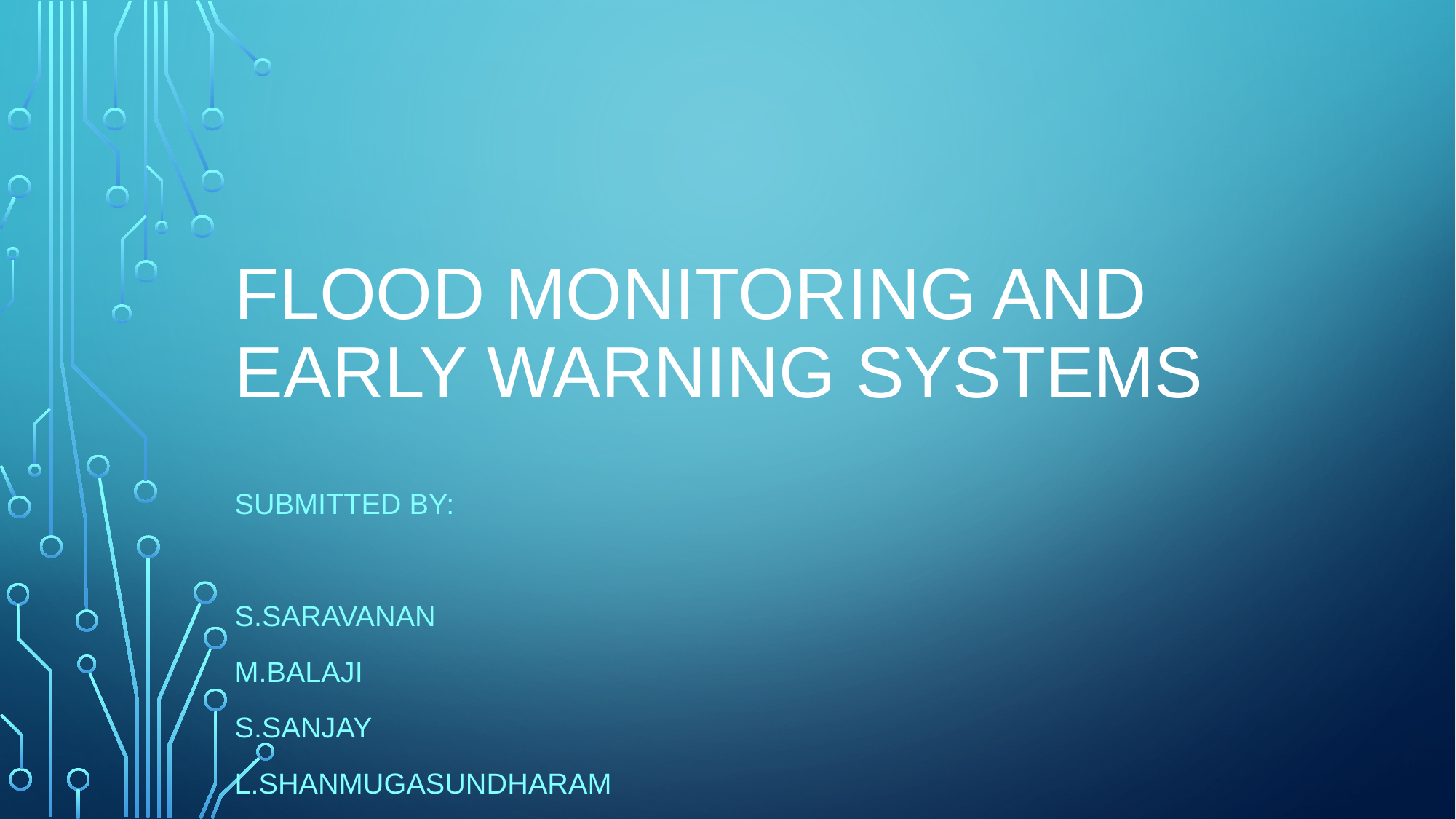

# FLOOD MONITORING AND EARLY WARNING SYSTEMS
SUBMITTED BY:

S.SARAVANAN
M.BALAJI
S.SANJAY
L.SHANMUGASUNDHARAM